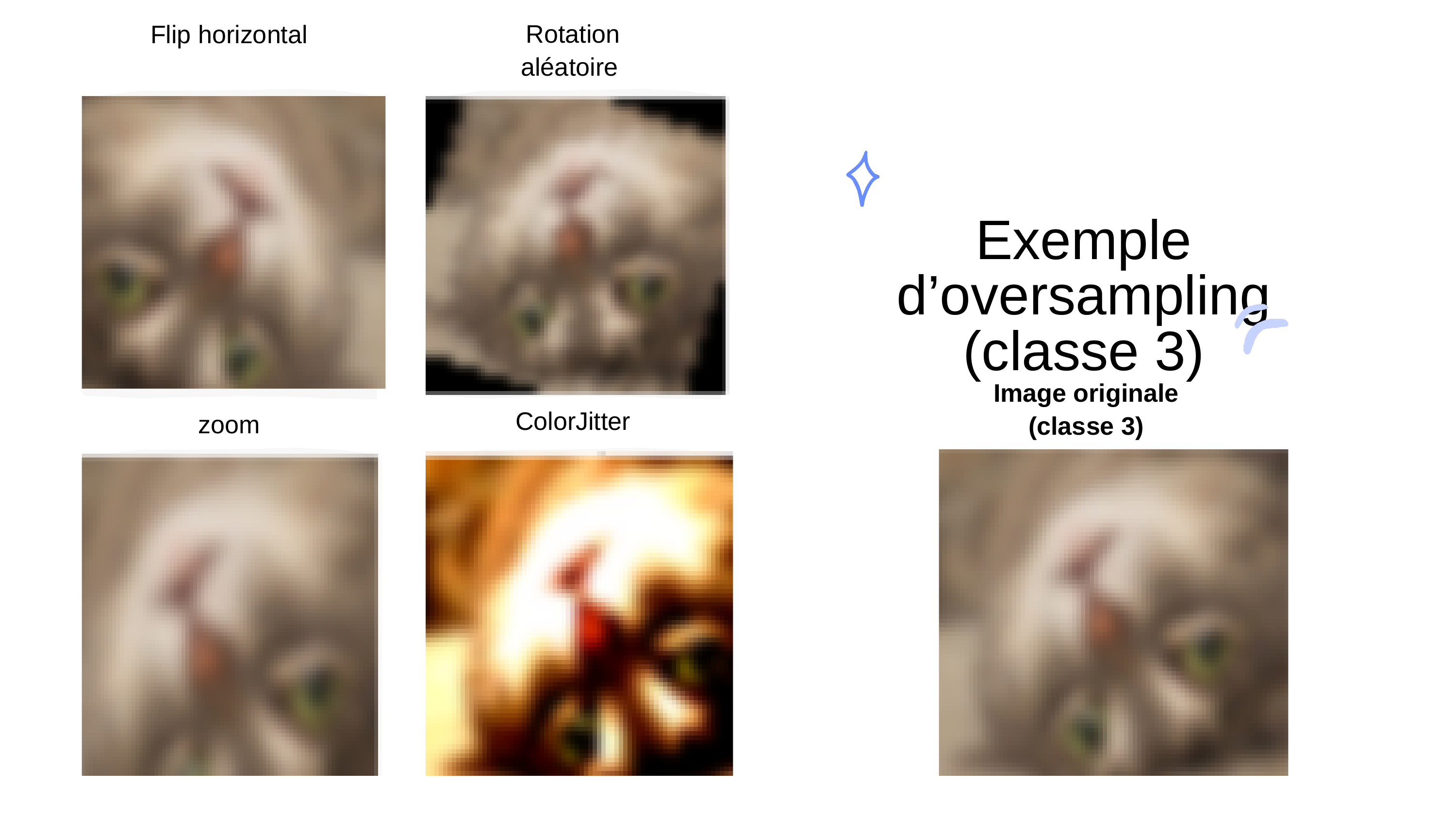

Flip horizontal
Rotation aléatoire

Exemple d’oversampling (classe 3)

Image originale (classe 3)
ColorJitter
zoom